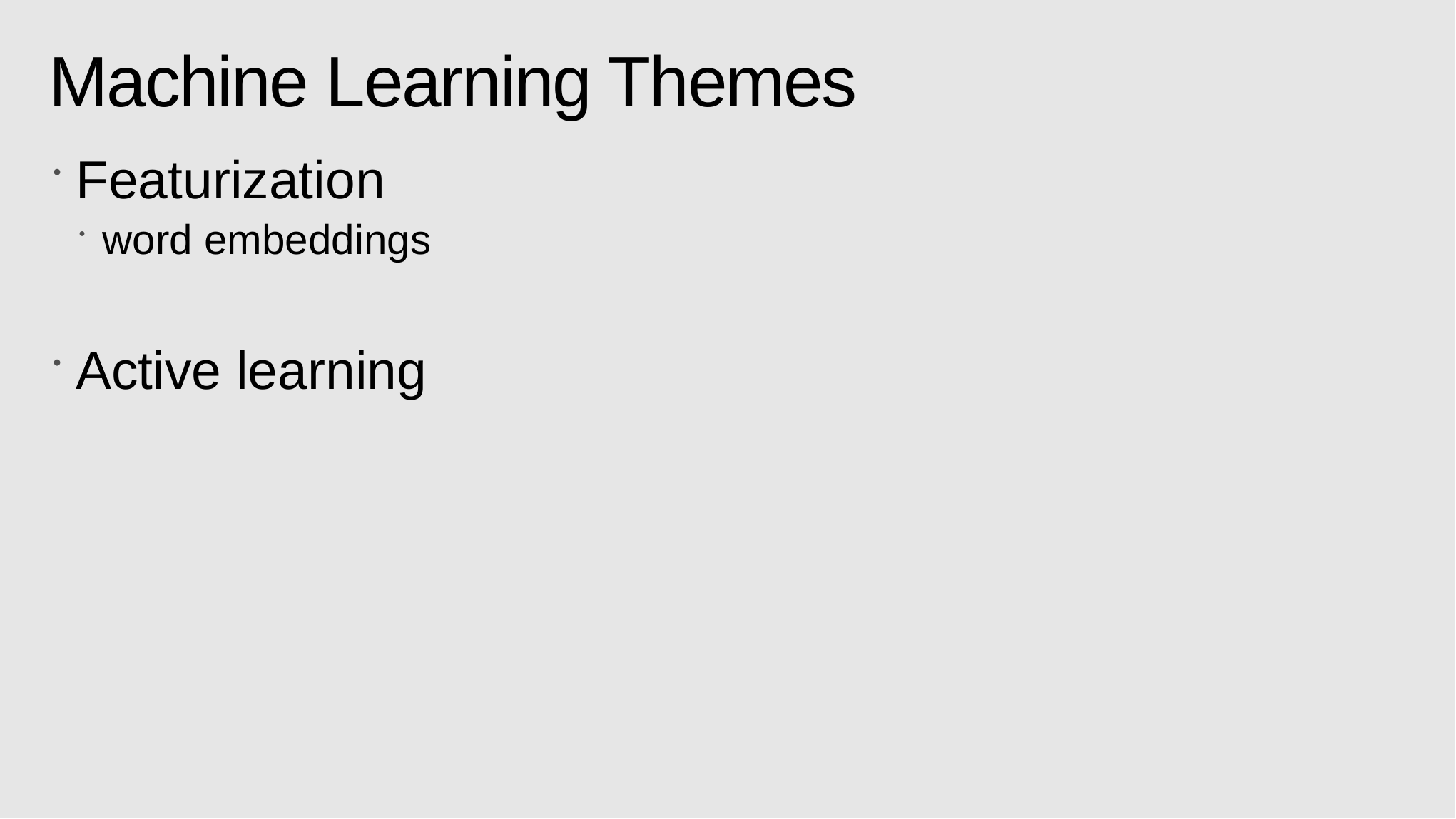

# Machine Learning Themes
Featurization
word embeddings

Active learning